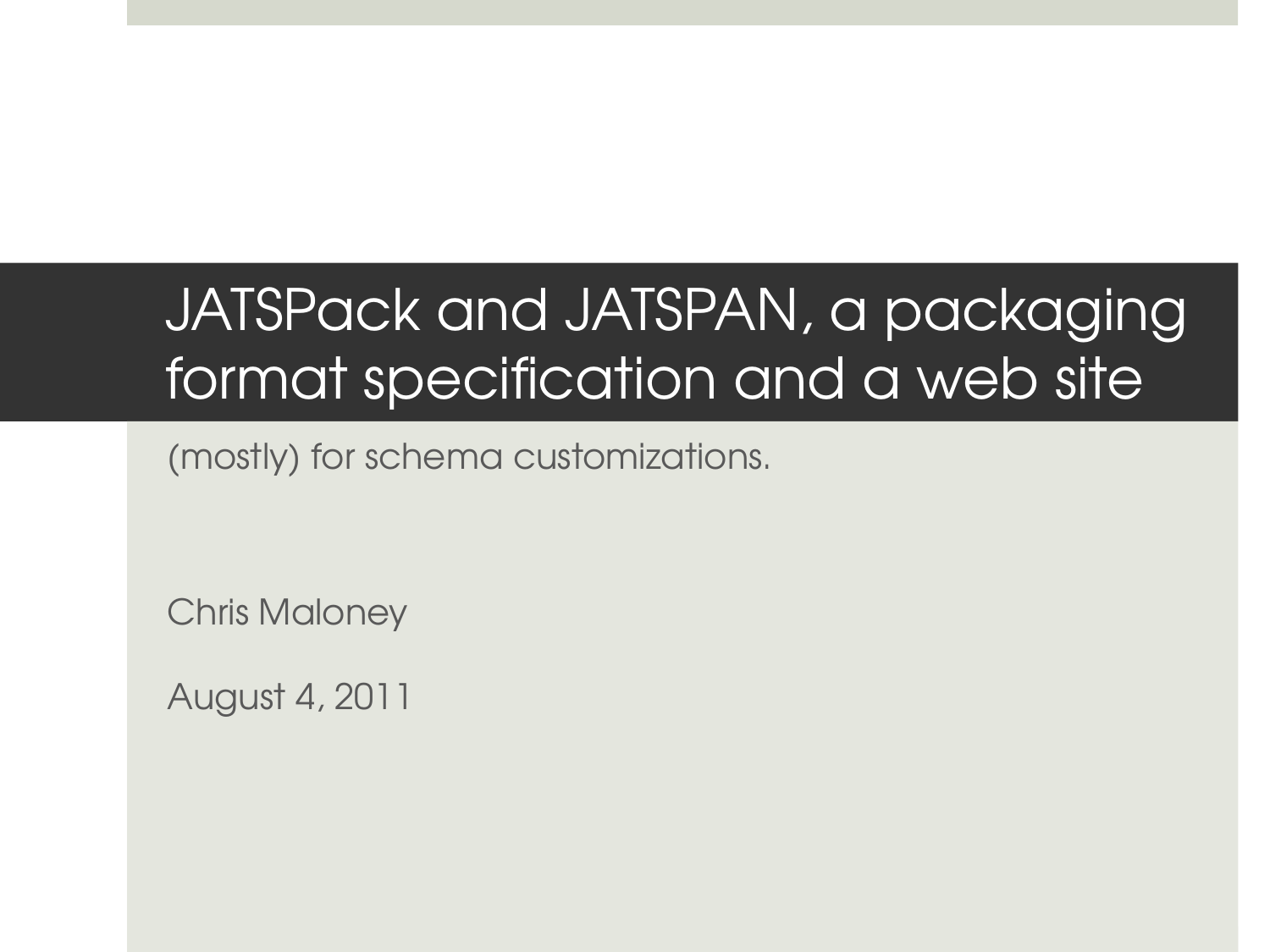

# JATSPack and JATSPAN, a packaging format specification and a web site
(mostly) for schema customizations.

Chris Maloney
August 4, 2011